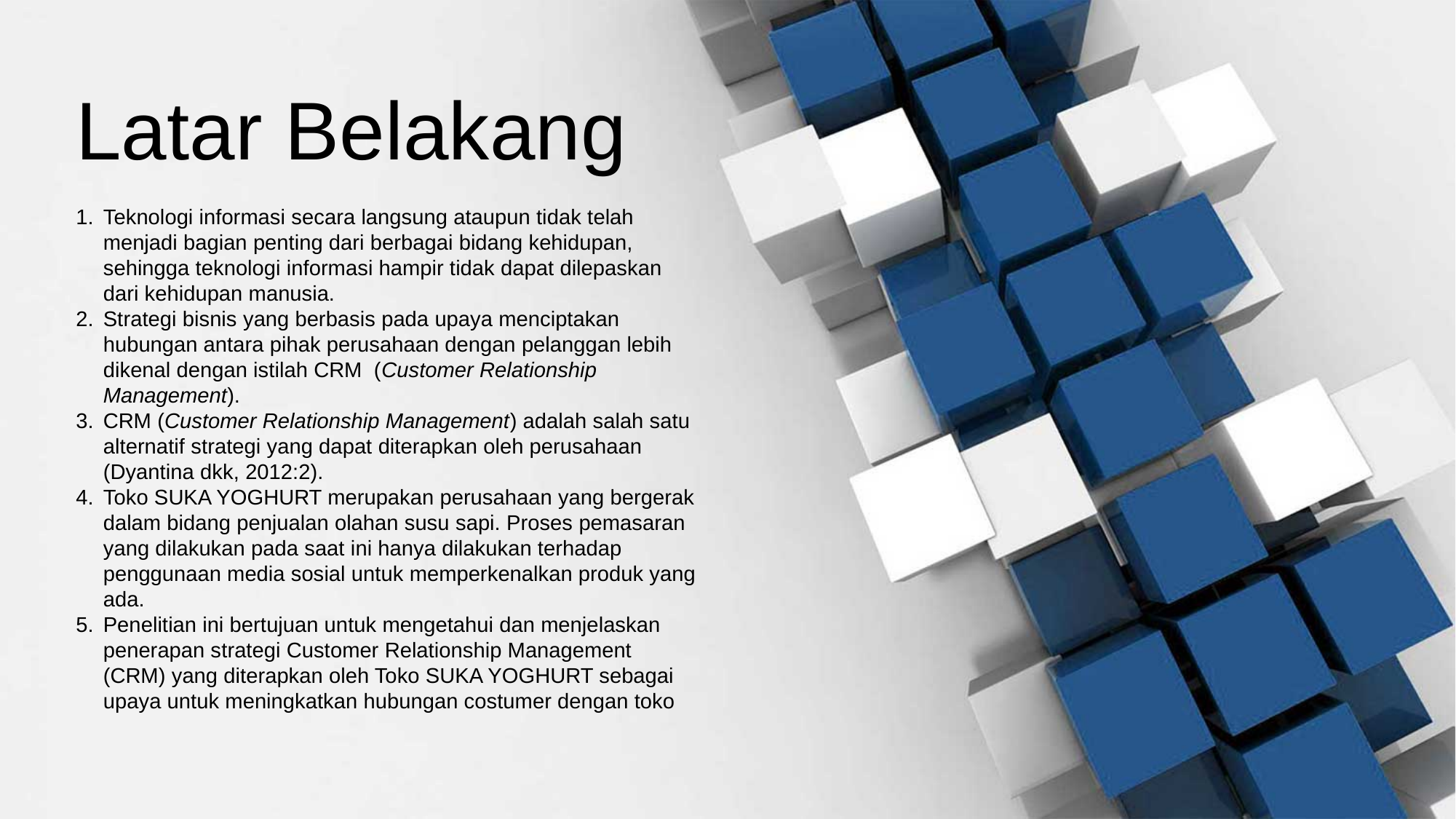

Latar Belakang
Teknologi informasi secara langsung ataupun tidak telah menjadi bagian penting dari berbagai bidang kehidupan, sehingga teknologi informasi hampir tidak dapat dilepaskan dari kehidupan manusia.
Strategi bisnis yang berbasis pada upaya menciptakan hubungan antara pihak perusahaan dengan pelanggan lebih dikenal dengan istilah CRM  (Customer Relationship Management).
CRM (Customer Relationship Management) adalah salah satu alternatif strategi yang dapat diterapkan oleh perusahaan (Dyantina dkk, 2012:2).
Toko SUKA YOGHURT merupakan perusahaan yang bergerak dalam bidang penjualan olahan susu sapi. Proses pemasaran yang dilakukan pada saat ini hanya dilakukan terhadap penggunaan media sosial untuk memperkenalkan produk yang ada.
Penelitian ini bertujuan untuk mengetahui dan menjelaskan penerapan strategi Customer Relationship Management (CRM) yang diterapkan oleh Toko SUKA YOGHURT sebagai upaya untuk meningkatkan hubungan costumer dengan toko